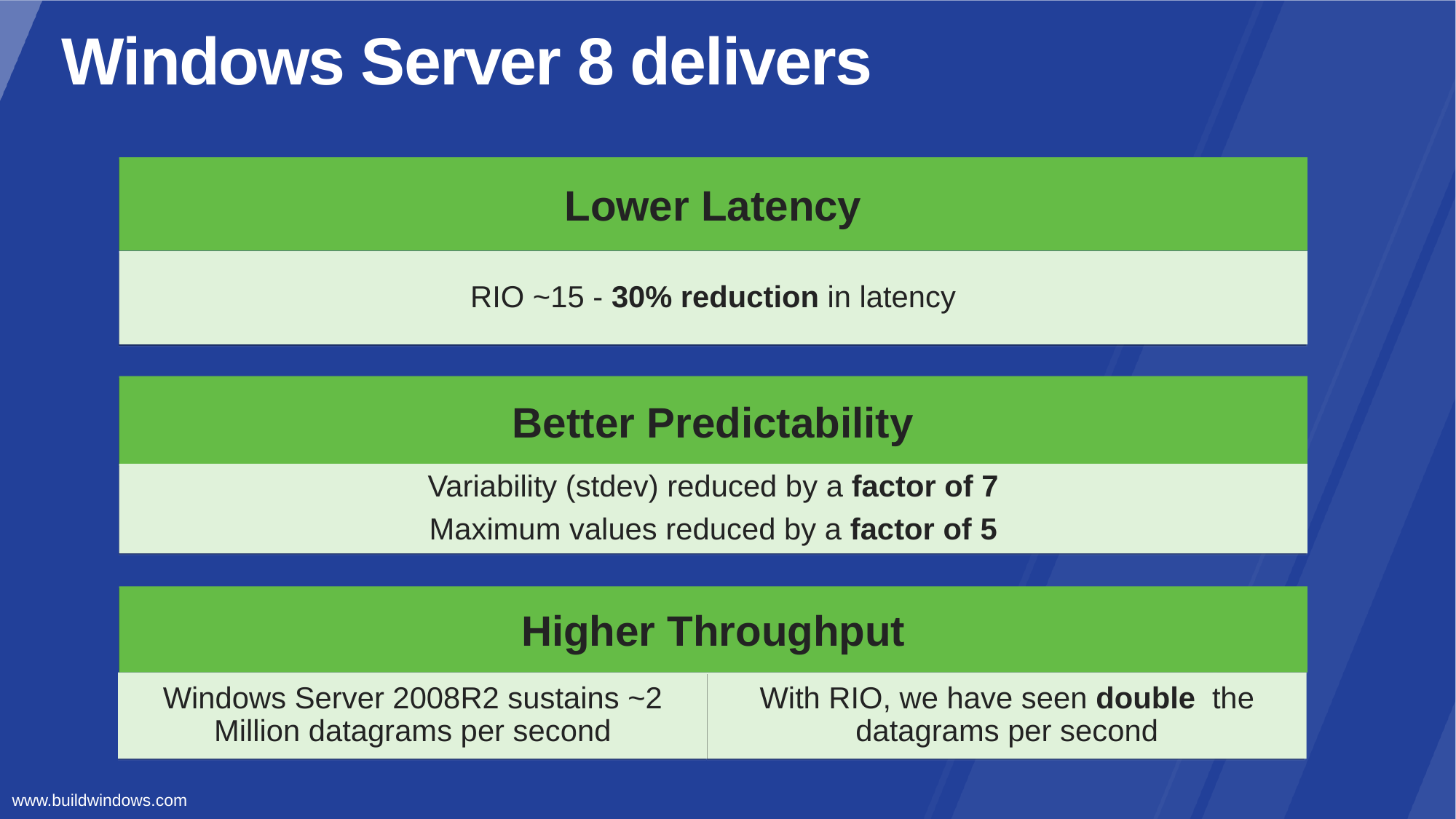

Windows Server 8 delivers

Lower Latency
RIO ~15 - 30% reduction in latency
Better Predictability
Variability (stdev) reduced by a factor of 7
Maximum values reduced by a factor of 5
Higher Throughput
Windows Server 2008R2 sustains ~2 Million datagrams per second
With RIO, we have seen double  the datagrams per second